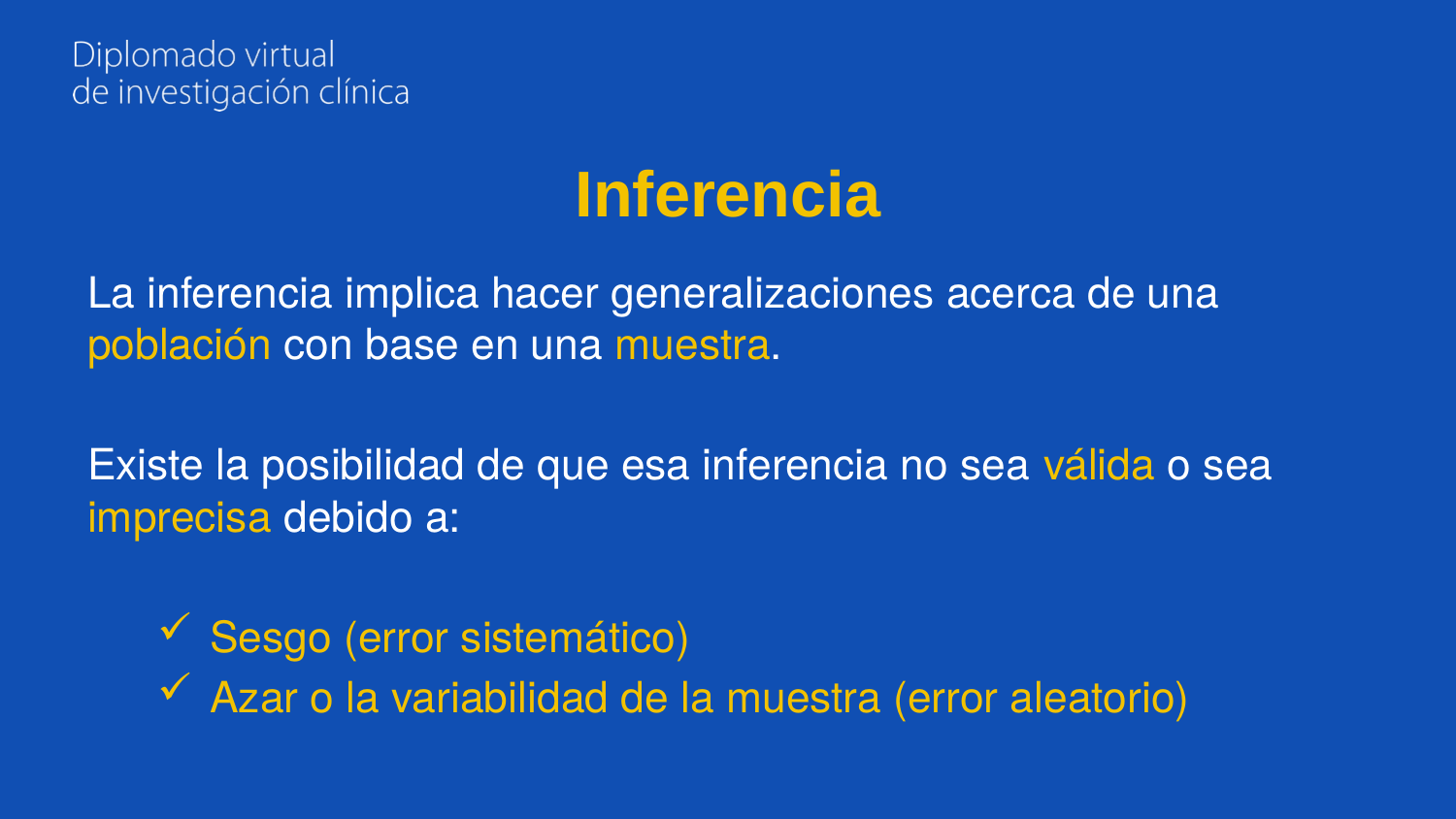

# Inferencia
La inferencia implica hacer generalizaciones acerca de una población con base en una muestra.

Existe la posibilidad de que esa inferencia no sea válida o sea imprecisa debido a:

Sesgo (error sistemático)
Azar o la variabilidad de la muestra (error aleatorio)